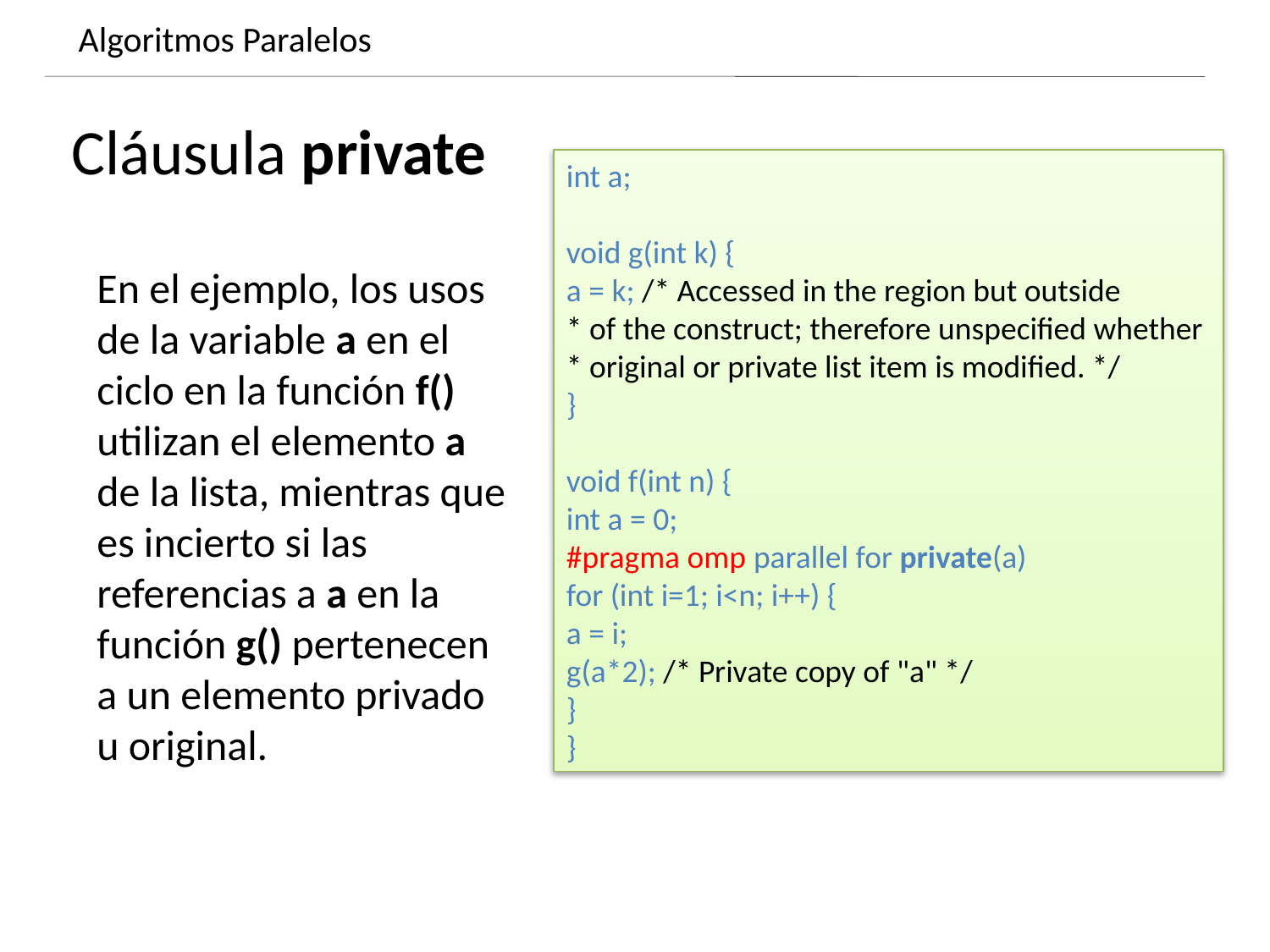

Algoritmos Paralelos
Dynamics of growing SMBHs in galaxy cores

Cláusula private
int a;

void g(int k) {
a = k; /* Accessed in the region but outside
* of the construct; therefore unspecified whether
* original or private list item is modified. */
}

void f(int n) {
int a = 0;
#pragma omp parallel for private(a)
for (int i=1; i<n; i++) {
a = i;
g(a*2); /* Private copy of "a" */
}
}
En el ejemplo, los usos de la variable a en el ciclo en la función f() utilizan el elemento a de la lista, mientras que es incierto si las referencias a a en la función g() pertenecen a un elemento privado u original.